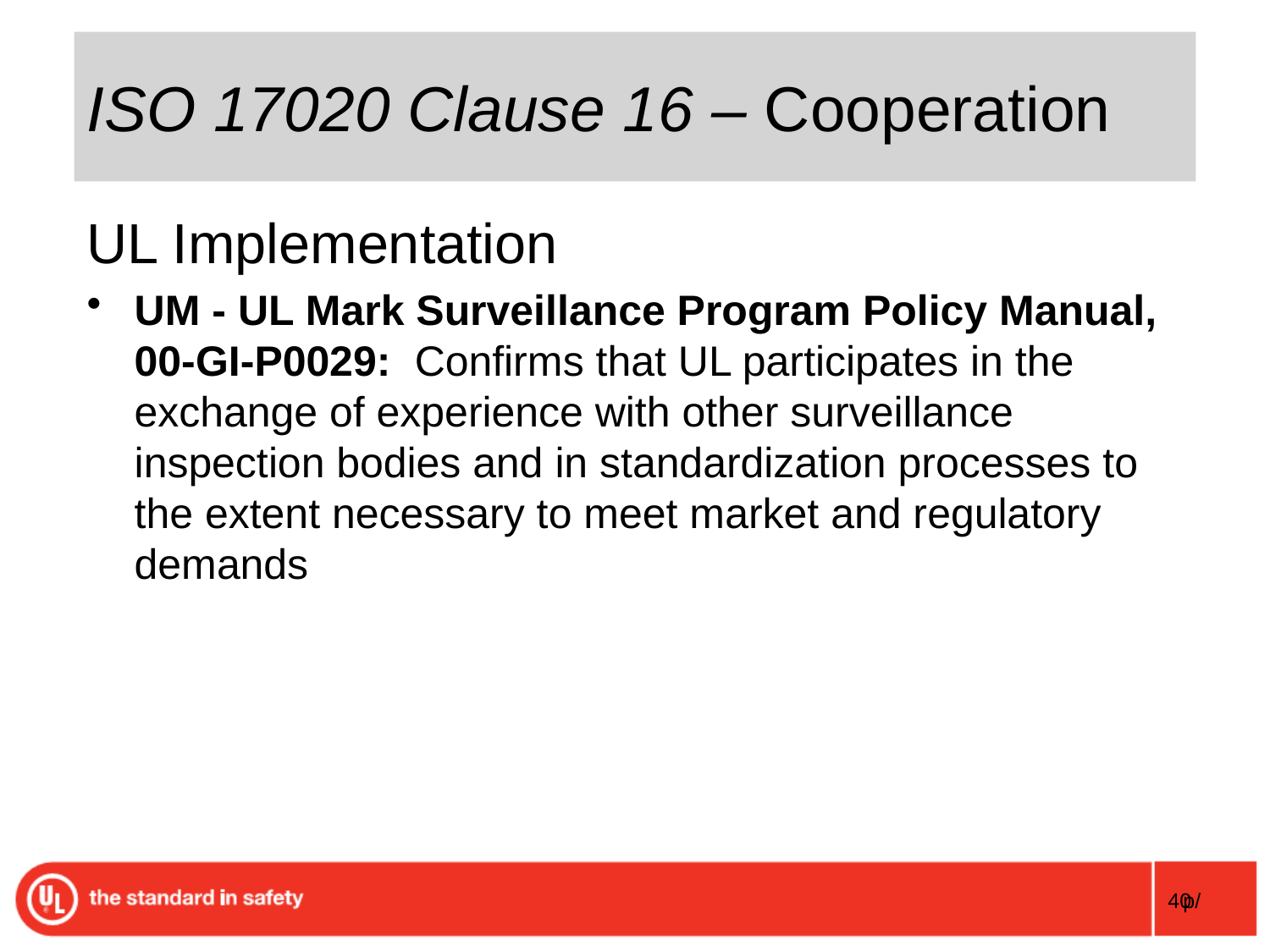

# ISO 17020 Clause 16 – Cooperation
UL Implementation
UM - UL Mark Surveillance Program Policy Manual, 00-GI-P0029:  Confirms that UL participates in the exchange of experience with other surveillance inspection bodies and in standardization processes to the extent necessary to meet market and regulatory demands